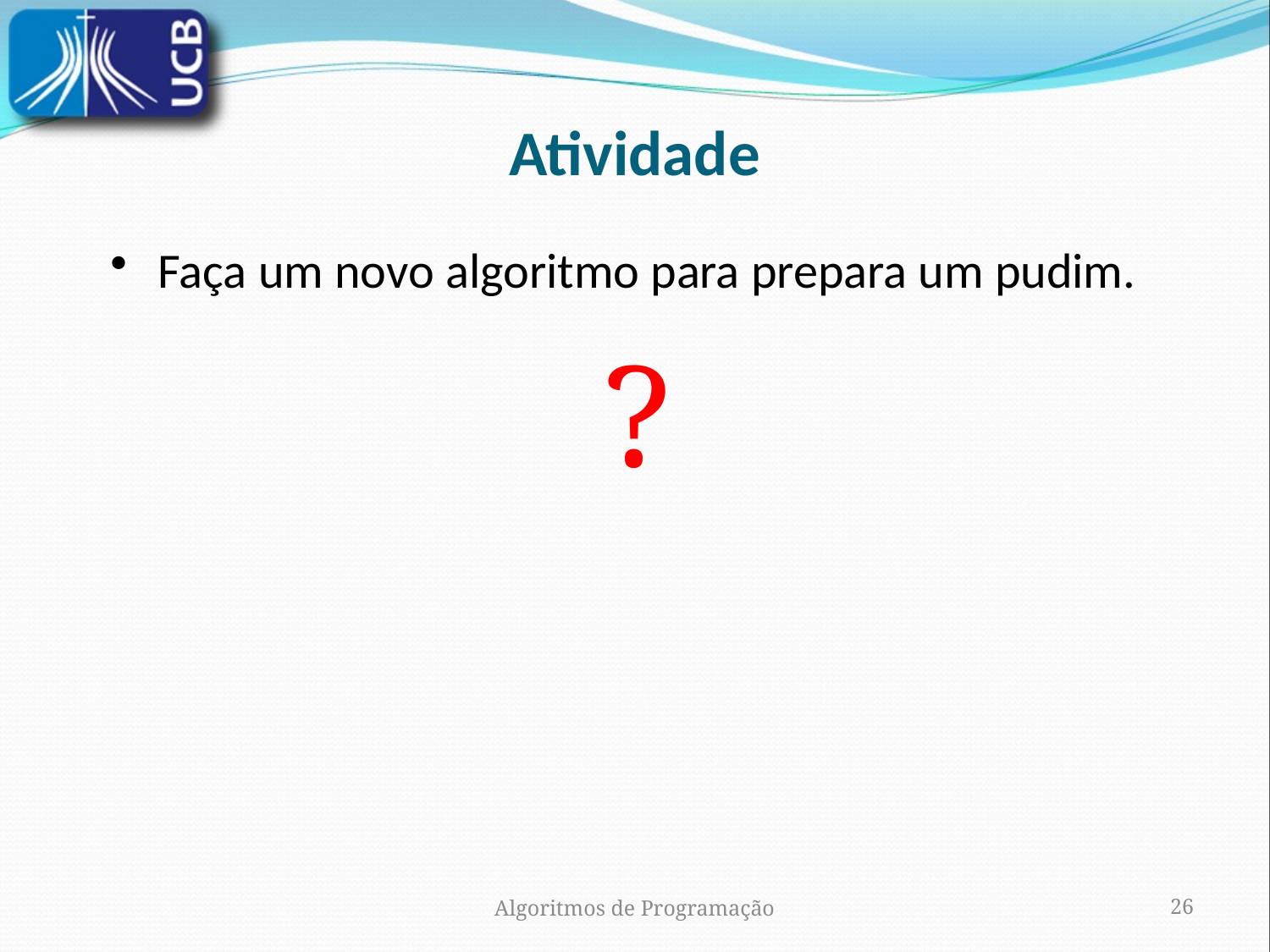

Atividade
Faça um novo algoritmo para prepara um pudim.
?
Algoritmos de Programação
26